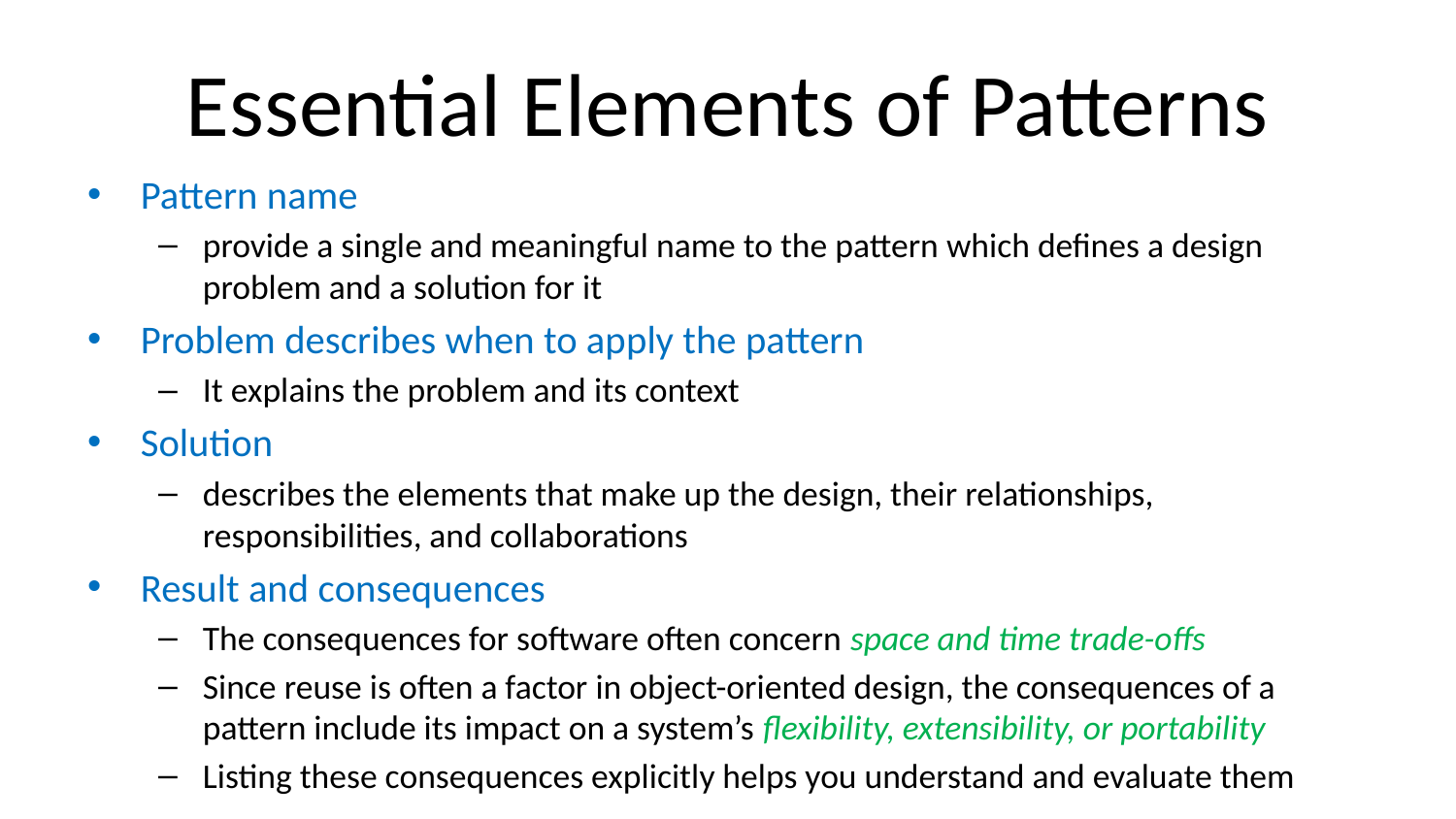

# Essential Elements of Patterns
Pattern name
provide a single and meaningful name to the pattern which defines a design problem and a solution for it
Problem describes when to apply the pattern
It explains the problem and its context
Solution
describes the elements that make up the design, their relationships, responsibilities, and collaborations
Result and consequences
The consequences for software often concern space and time trade-offs
Since reuse is often a factor in object-oriented design, the consequences of a pattern include its impact on a system’s flexibility, extensibility, or portability
Listing these consequences explicitly helps you understand and evaluate them